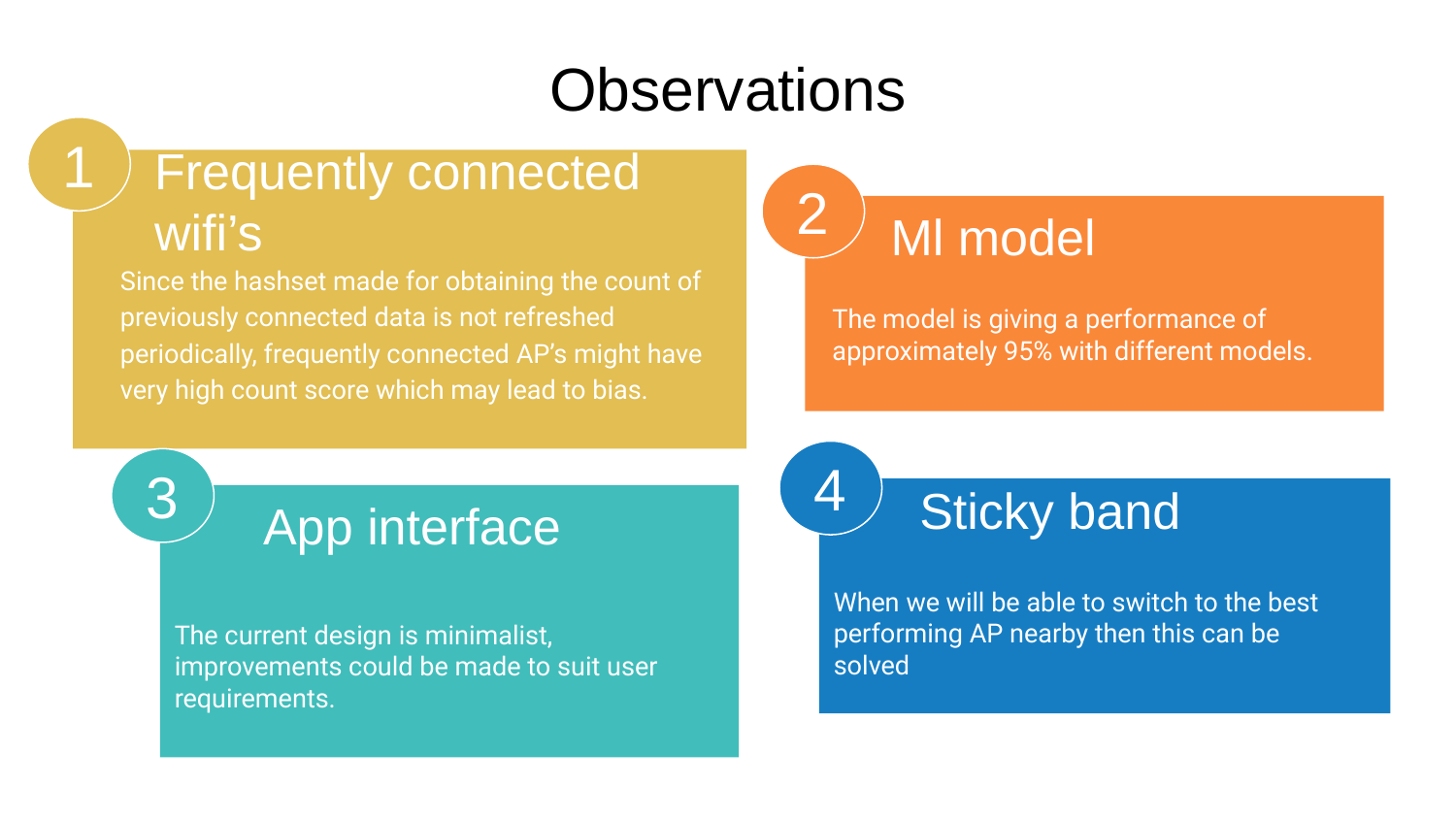

# Observations
1

Frequently connected wifi’s
2

Ml model
The model is giving a performance of approximately 95% with different models.
Since the hashset made for obtaining the count of previously connected data is not refreshed periodically, frequently connected AP’s might have very high count score which may lead to bias.
4
3
Sticky band

When we will be able to switch to the best performing AP nearby then this can be solved

App interface
The current design is minimalist, improvements could be made to suit user requirements.